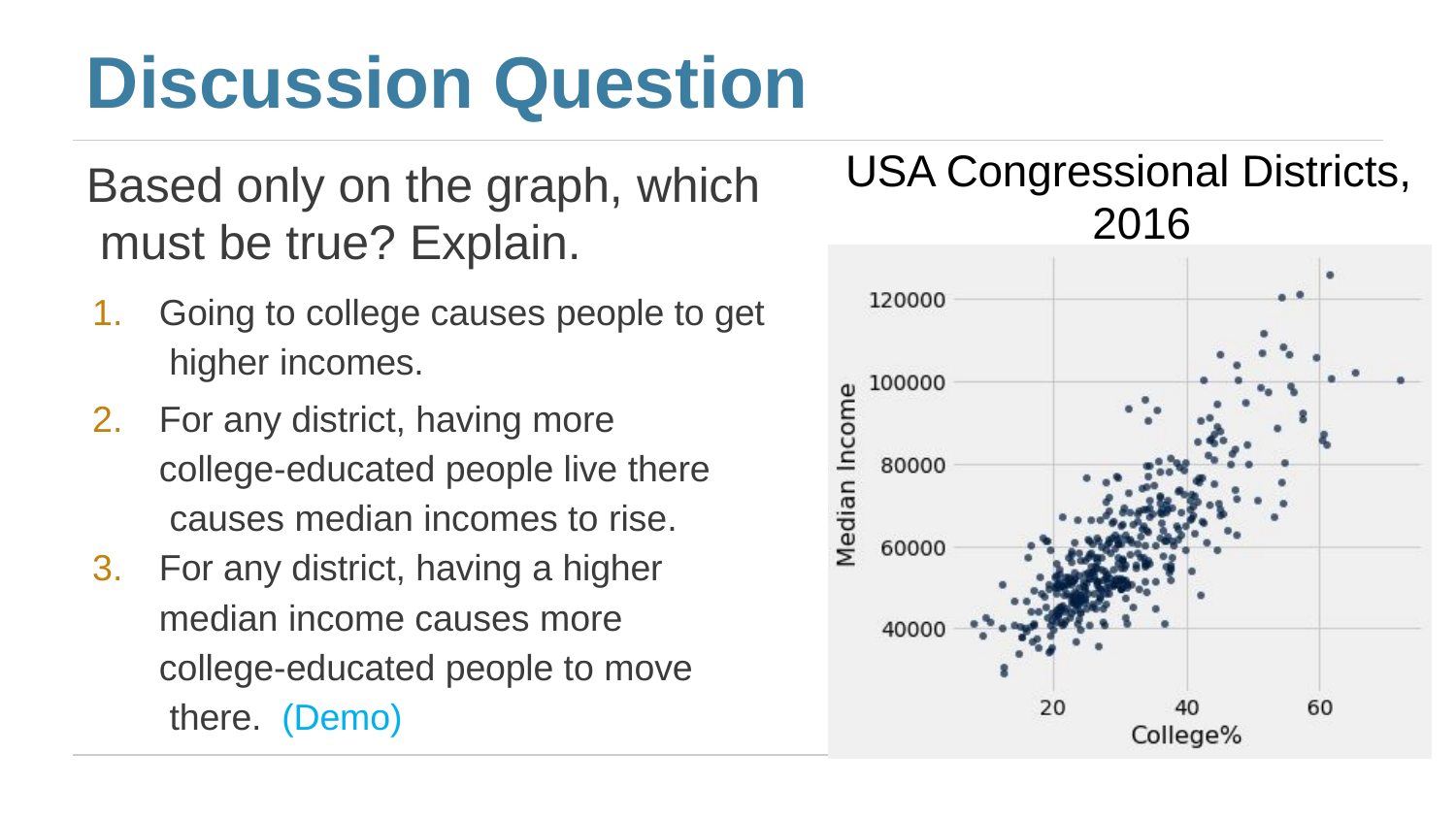

# Discussion Question
USA Congressional Districts,  2016
Based only on the graph, which  must be true? Explain.
Going to college causes people to get  higher incomes.
For any district, having more  college-educated people live there  causes median incomes to rise.
For any district, having a higher  median income causes more  college-educated people to move  there.  (Demo)